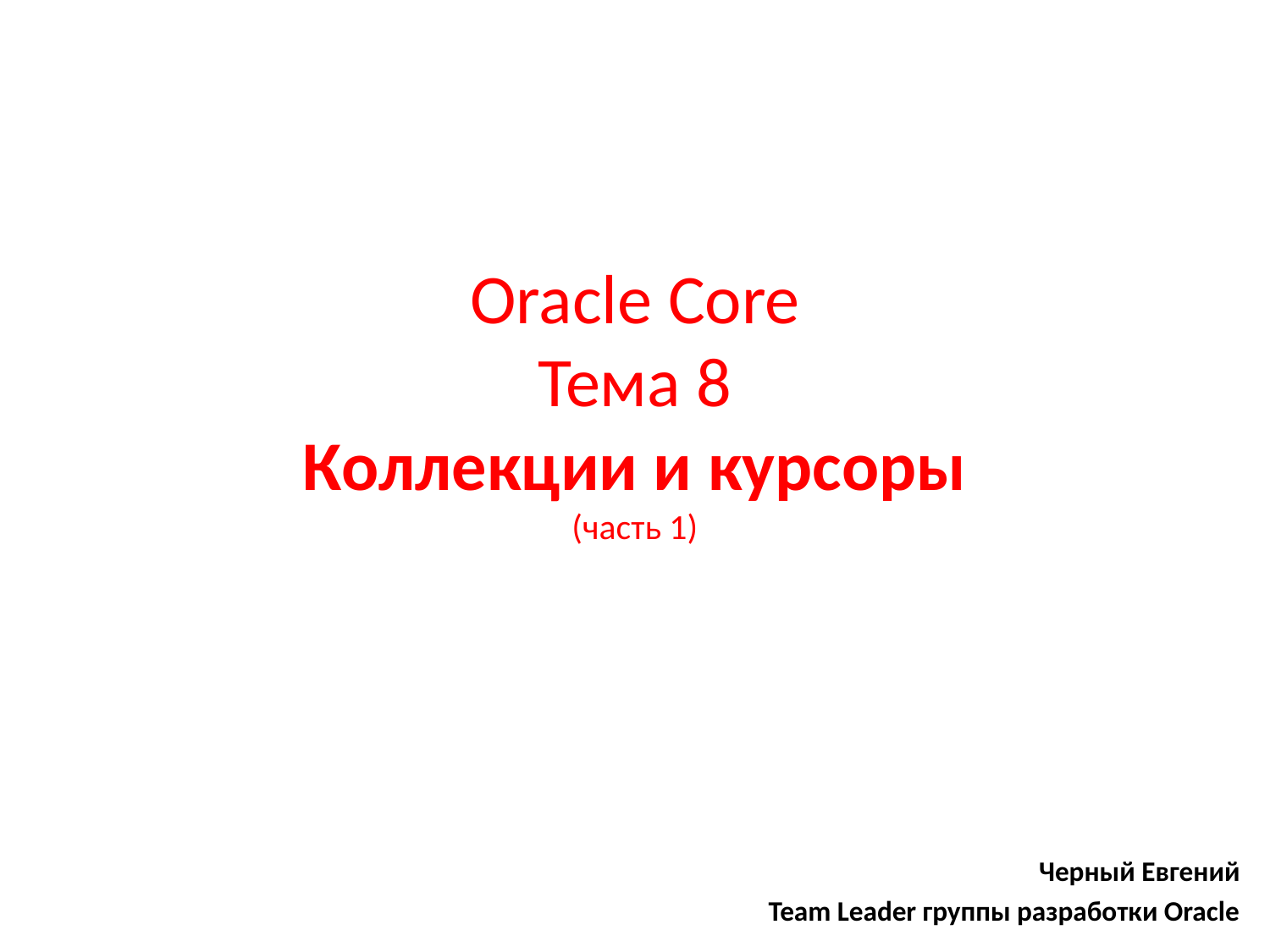

# Oracle Core Тема 8 Коллекции и курсоры (часть 1)
Черный Евгений
Team Leader группы разработки Oracle